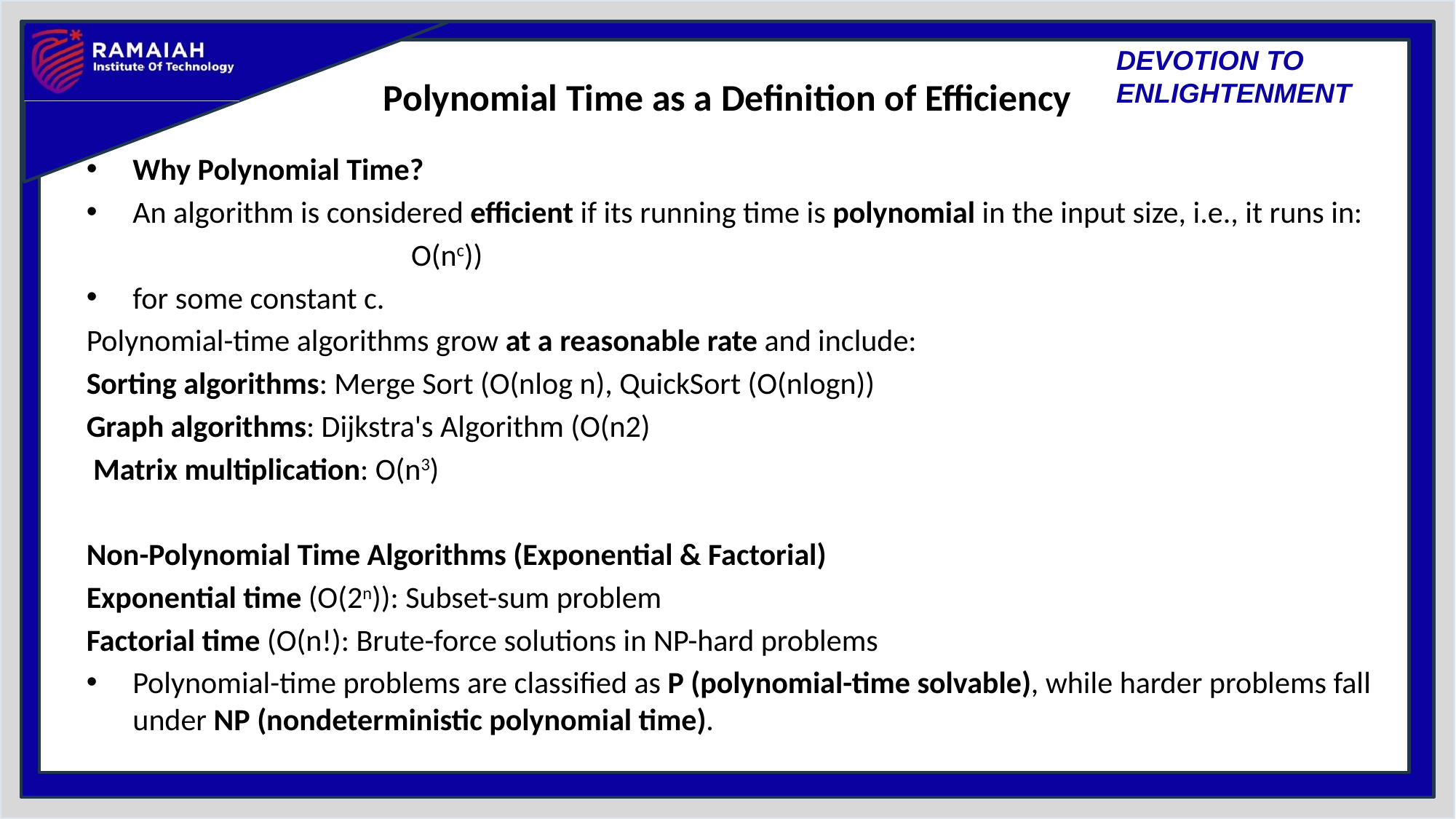

# Polynomial Time as a Definition of Efficiency
Why Polynomial Time?
An algorithm is considered efficient if its running time is polynomial in the input size, i.e., it runs in:
                                               O(nc))
for some constant c.
Polynomial-time algorithms grow at a reasonable rate and include:
Sorting algorithms: Merge Sort (O(nlog n), QuickSort (O(nlogn))
Graph algorithms: Dijkstra's Algorithm (O(n2)
 Matrix multiplication: O(n3)

Non-Polynomial Time Algorithms (Exponential & Factorial)
Exponential time (O(2n)): Subset-sum problem
Factorial time (O(n!): Brute-force solutions in NP-hard problems
Polynomial-time problems are classified as P (polynomial-time solvable), while harder problems fall under NP (nondeterministic polynomial time).